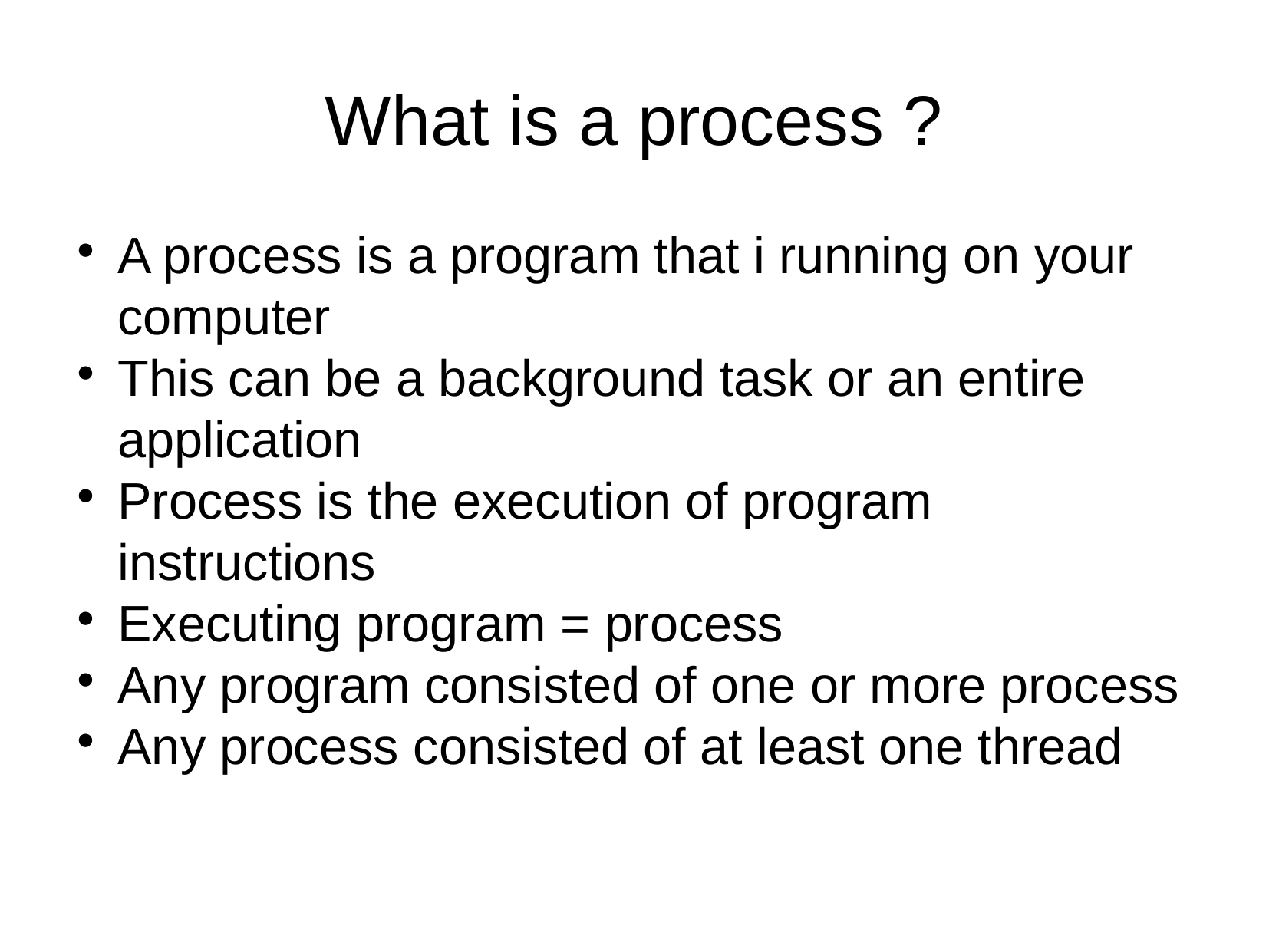

What is a process ?
A process is a program that i running on your computer
This can be a background task or an entire application
Process is the execution of program instructions
Executing program = process
Any program consisted of one or more process
Any process consisted of at least one thread